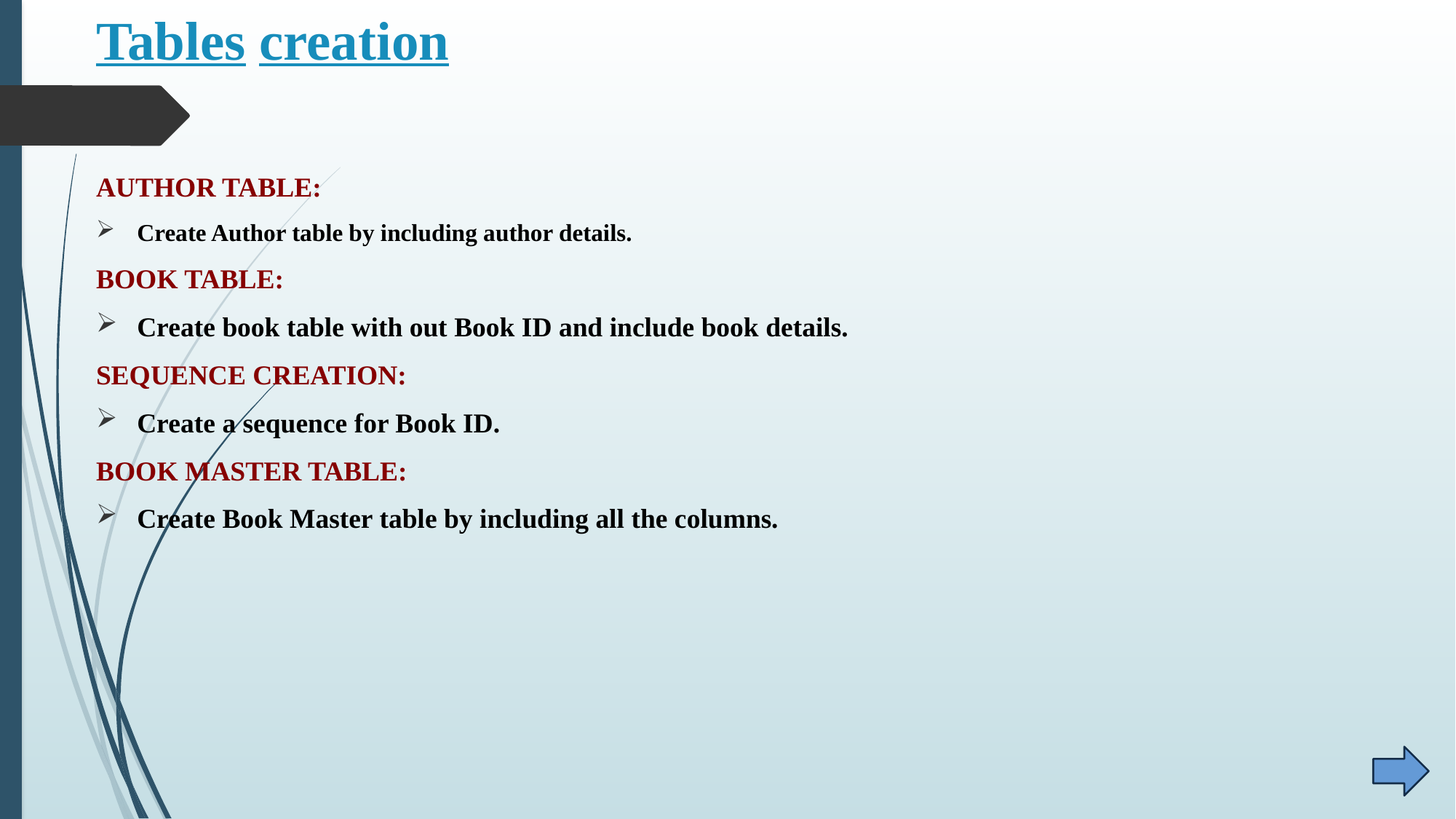

# Tables creation
AUTHOR TABLE:
Create Author table by including author details.
BOOK TABLE:
Create book table with out Book ID and include book details.
SEQUENCE CREATION:
Create a sequence for Book ID.
BOOK MASTER TABLE:
Create Book Master table by including all the columns.